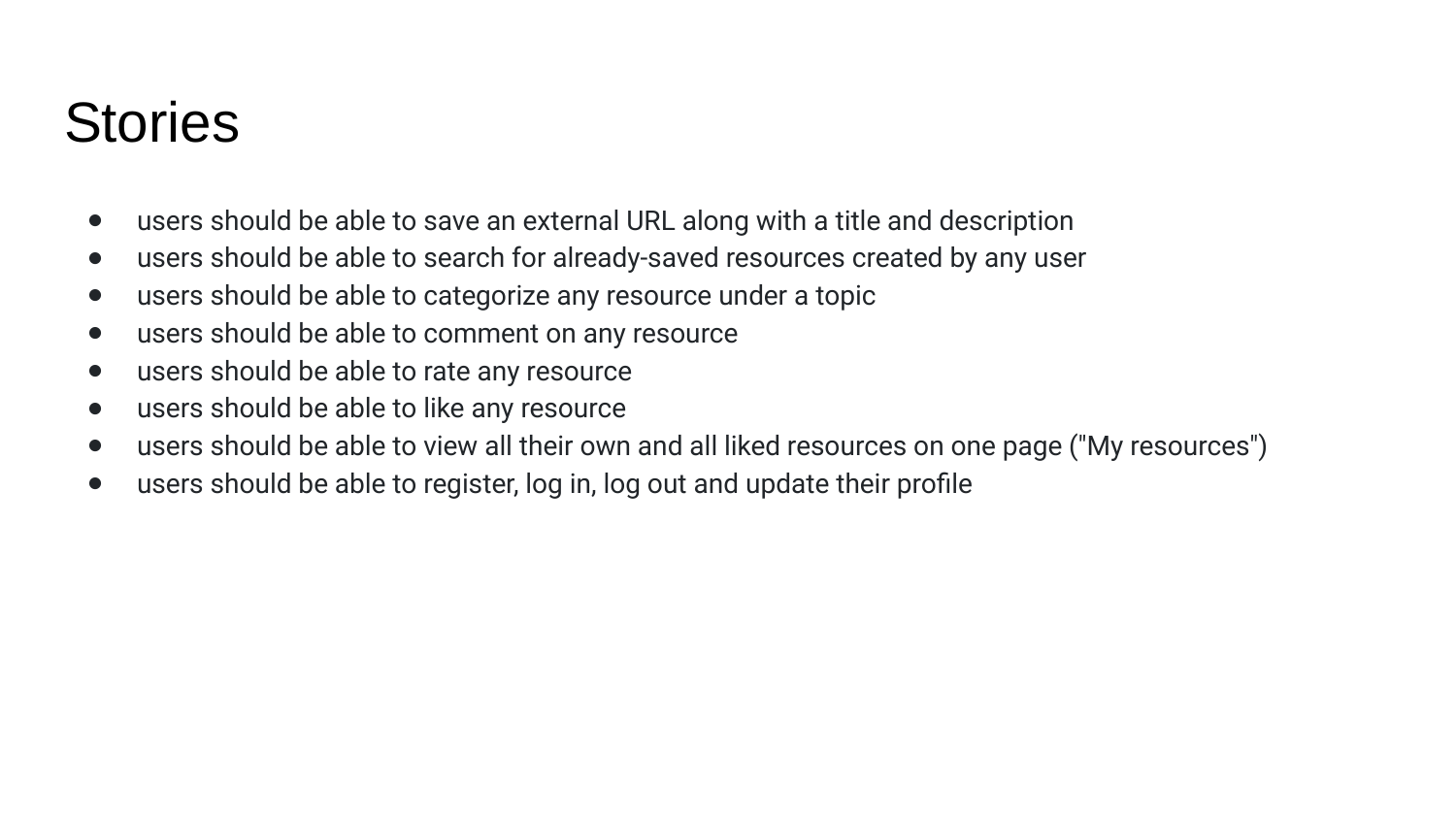

# Stories
users should be able to save an external URL along with a title and description
users should be able to search for already-saved resources created by any user
users should be able to categorize any resource under a topic
users should be able to comment on any resource
users should be able to rate any resource
users should be able to like any resource
users should be able to view all their own and all liked resources on one page ("My resources")
users should be able to register, log in, log out and update their profile